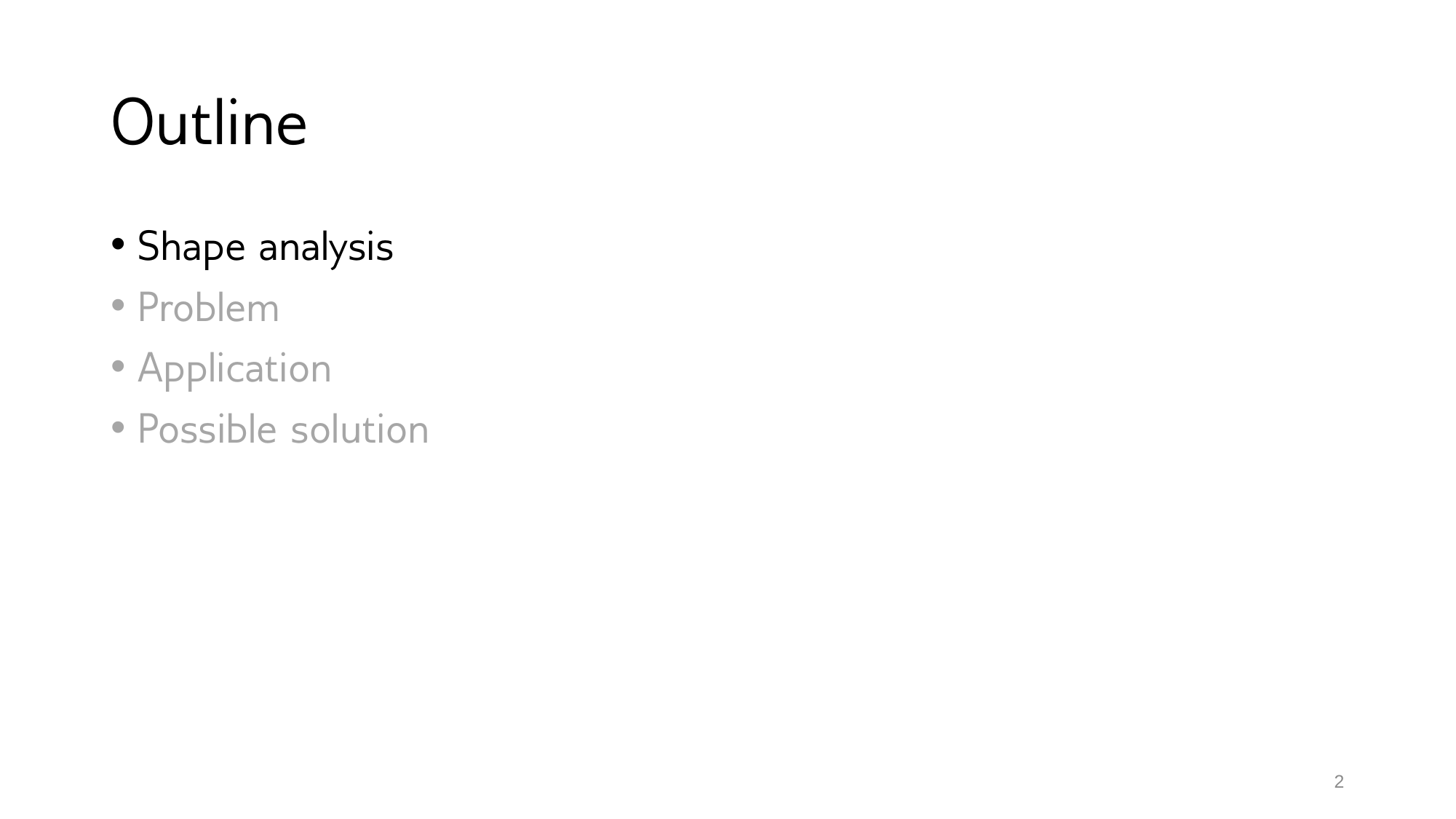

# Outline
Shape analysis
Problem
Application
Possible solution
2